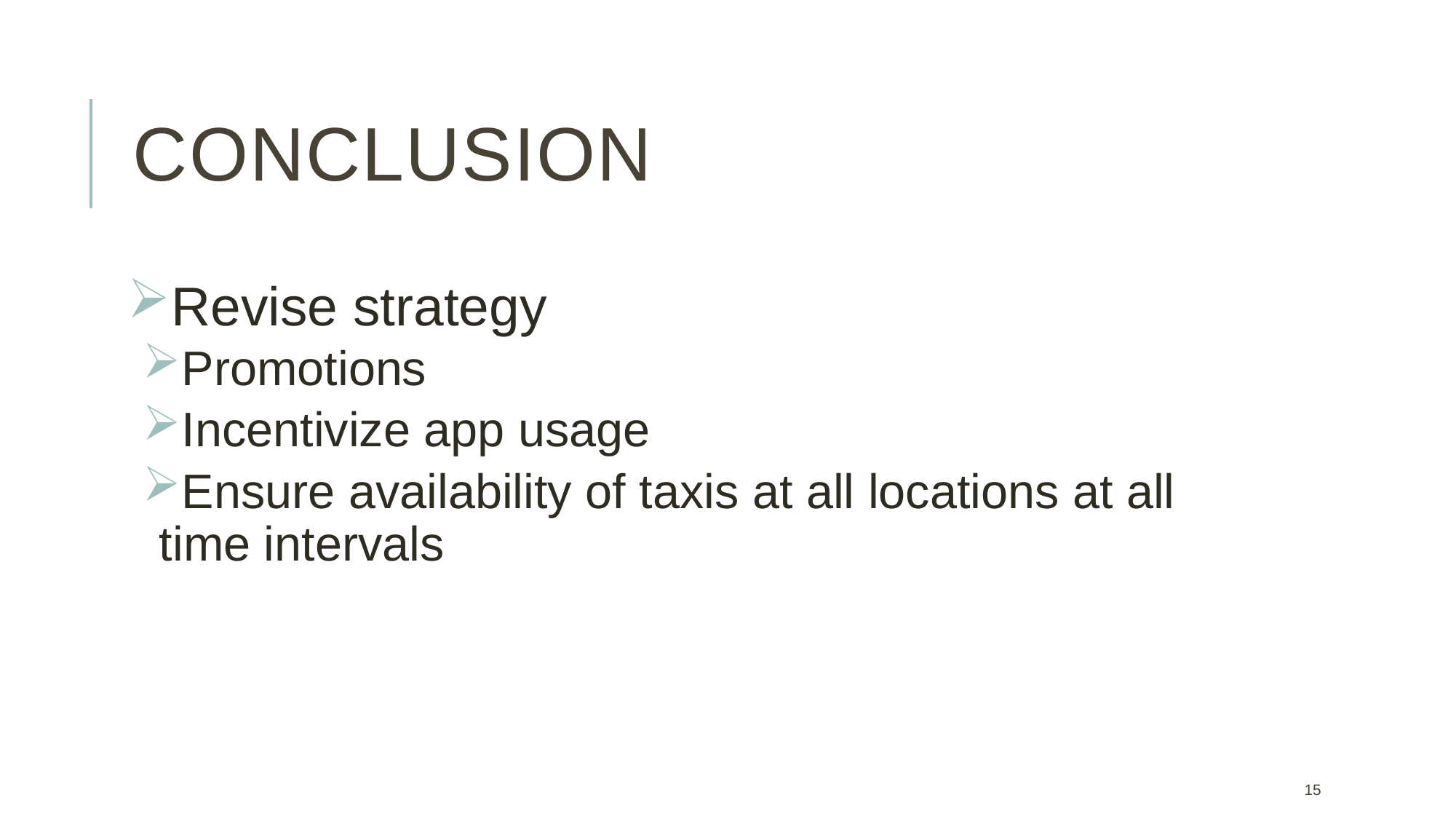

# CONCLUSION
Revise strategy
Promotions
Incentivize app usage
Ensure availability of taxis at all locations at all time intervals
15